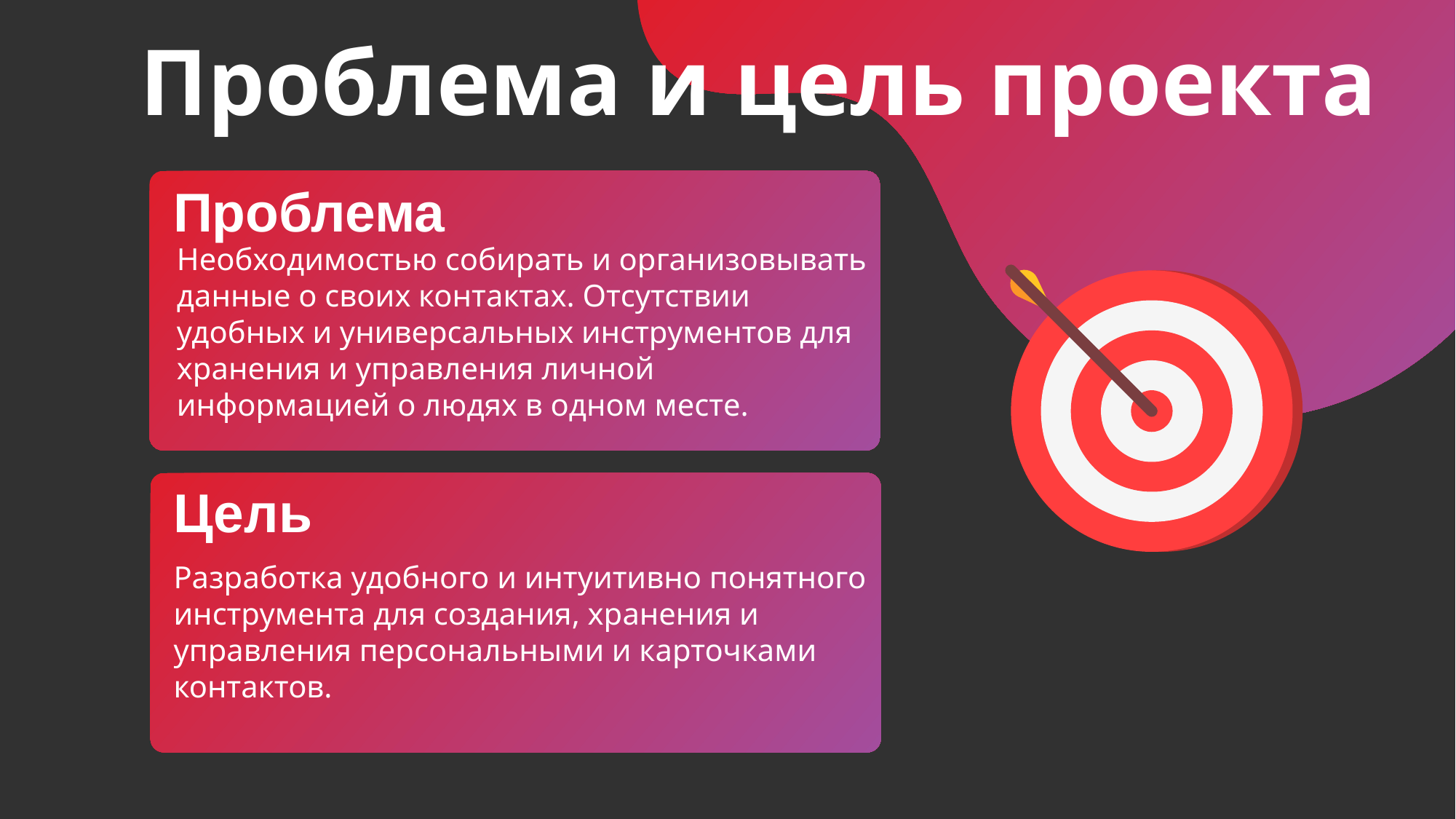

# Проблема и цель проекта

Проблема
Необходимостью собирать и организовывать данные о своих контактах. Отсутствии удобных и универсальных инструментов для хранения и управления личной информацией о людях в одном месте.

Цель
Разработка удобного и интуитивно понятного инструмента для создания, хранения и управления персональными и карточками контактов.